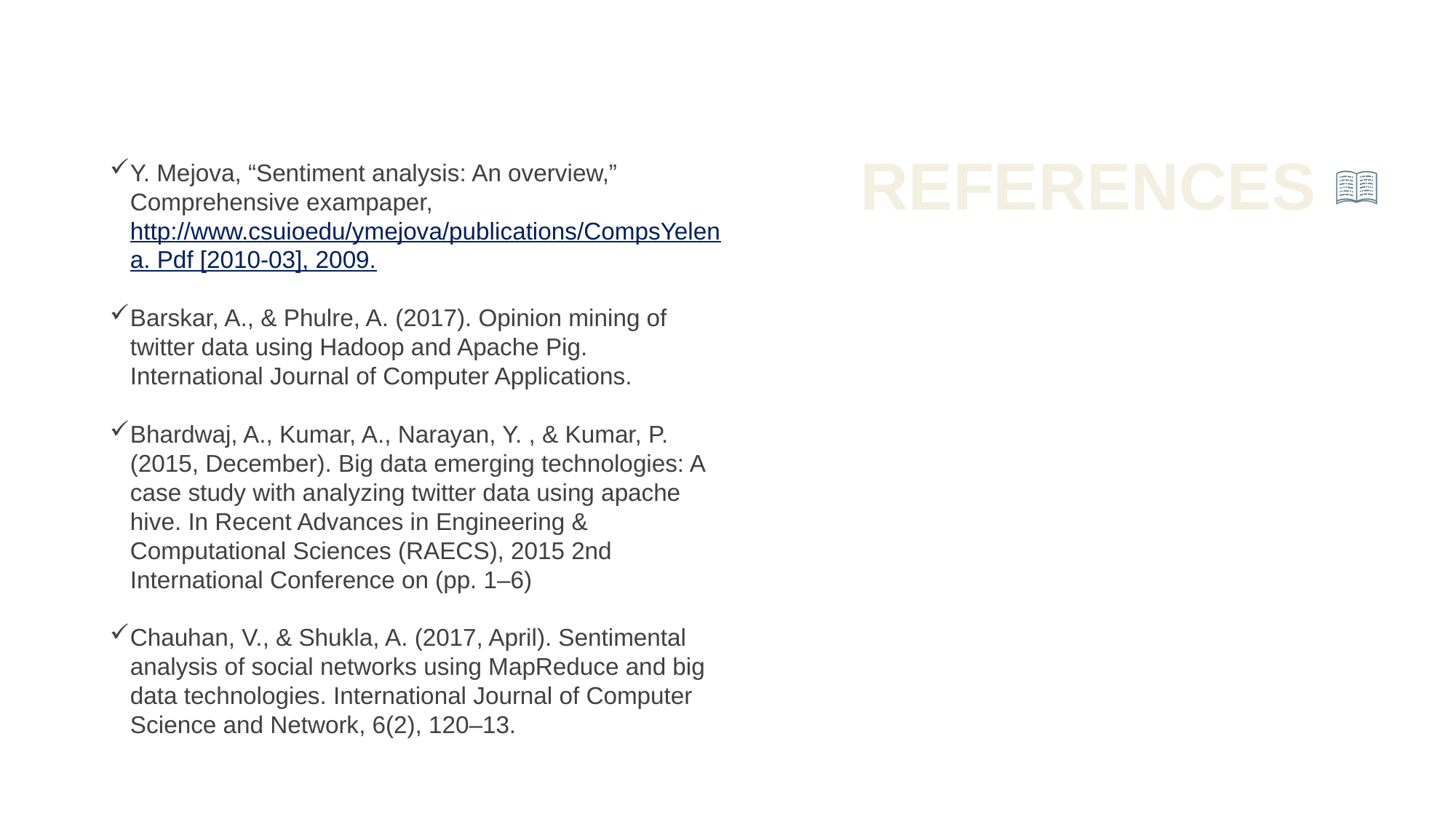

REFERENCES
Y. Mejova, “Sentiment analysis: An overview,” Comprehensive exampaper, http://www.csuioedu/ymejova/publications/CompsYelena. Pdf [2010-03], 2009.

Barskar, A., & Phulre, A. (2017). Opinion mining of twitter data using Hadoop and Apache Pig. International Journal of Computer Applications.

Bhardwaj, A., Kumar, A., Narayan, Y. , & Kumar, P. (2015, December). Big data emerging technologies: A case study with analyzing twitter data using apache hive. In Recent Advances in Engineering & Computational Sciences (RAECS), 2015 2nd International Conference on (pp. 1–6)

Chauhan, V., & Shukla, A. (2017, April). Sentimental analysis of social networks using MapReduce and big data technologies. International Journal of Computer Science and Network, 6(2), 120–13.
📖